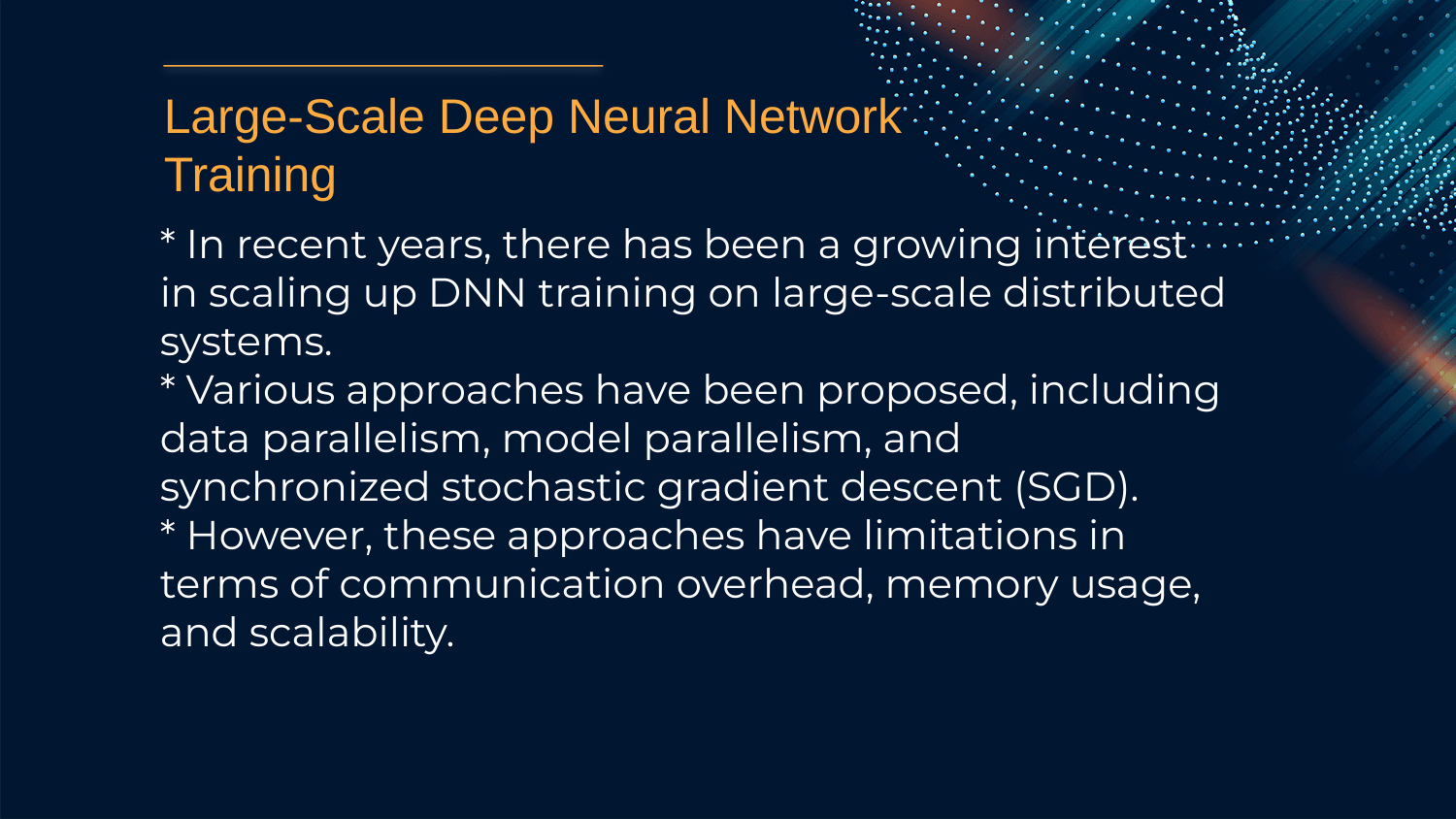

Large-Scale Deep Neural Network Training
* In recent years, there has been a growing interest in scaling up DNN training on large-scale distributed systems.
* Various approaches have been proposed, including data parallelism, model parallelism, and synchronized stochastic gradient descent (SGD).
* However, these approaches have limitations in terms of communication overhead, memory usage, and scalability.